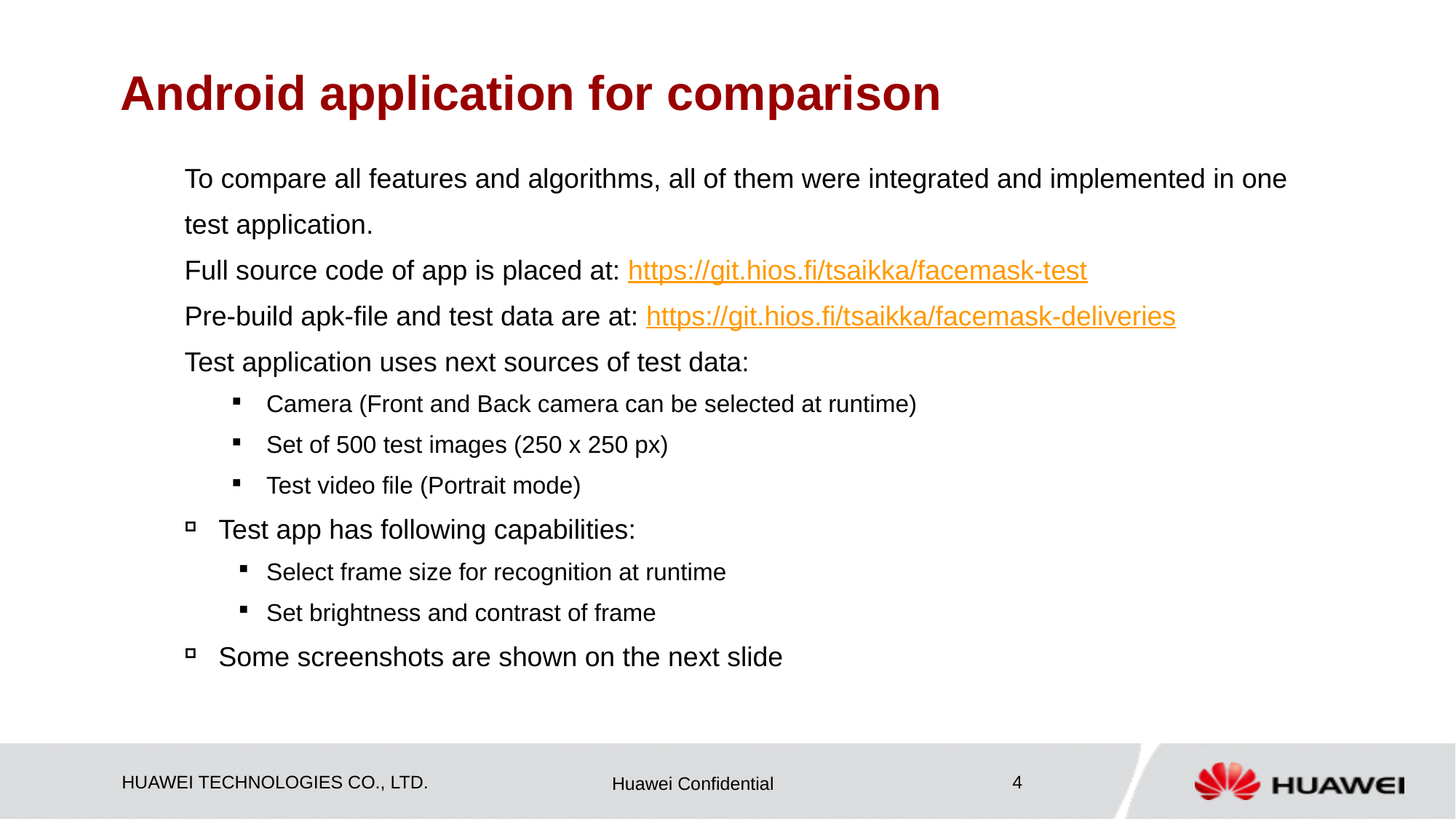

# Android application for comparison
To compare all features and algorithms, all of them were integrated and implemented in one test application.
Full source code of app is placed at: https://git.hios.fi/tsaikka/facemask-test
Pre-build apk-file and test data are at: https://git.hios.fi/tsaikka/facemask-deliveries
Test application uses next sources of test data:
Camera (Front and Back camera can be selected at runtime)
Set of 500 test images (250 x 250 px)
Test video file (Portrait mode)
Test app has following capabilities:
Select frame size for recognition at runtime
Set brightness and contrast of frame
Some screenshots are shown on the next slide